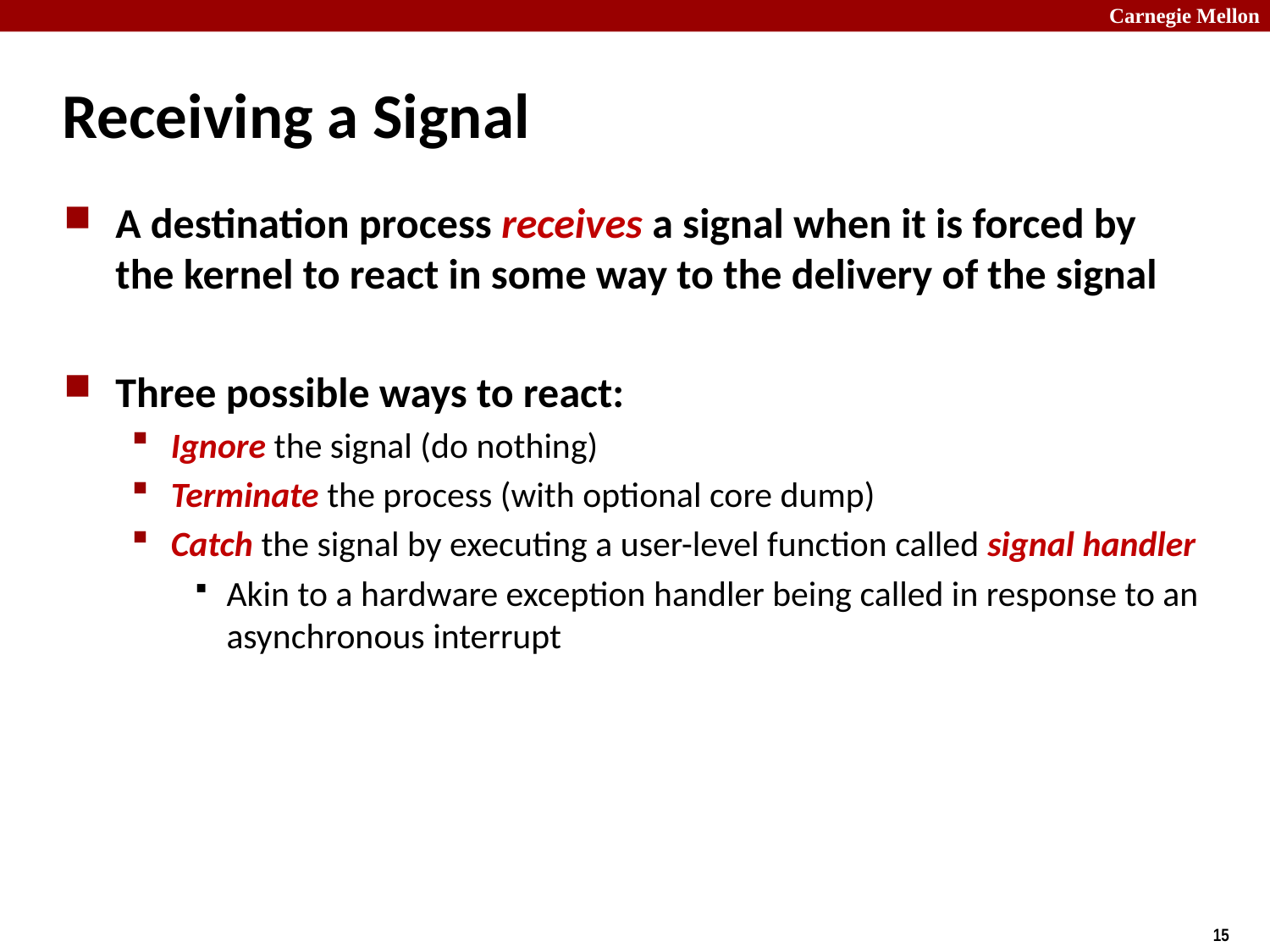

# Receiving a Signal
A destination process receives a signal when it is forced by the kernel to react in some way to the delivery of the signal

Three possible ways to react:
Ignore the signal (do nothing)
Terminate the process (with optional core dump)
Catch the signal by executing a user-level function called signal handler
Akin to a hardware exception handler being called in response to an asynchronous interrupt